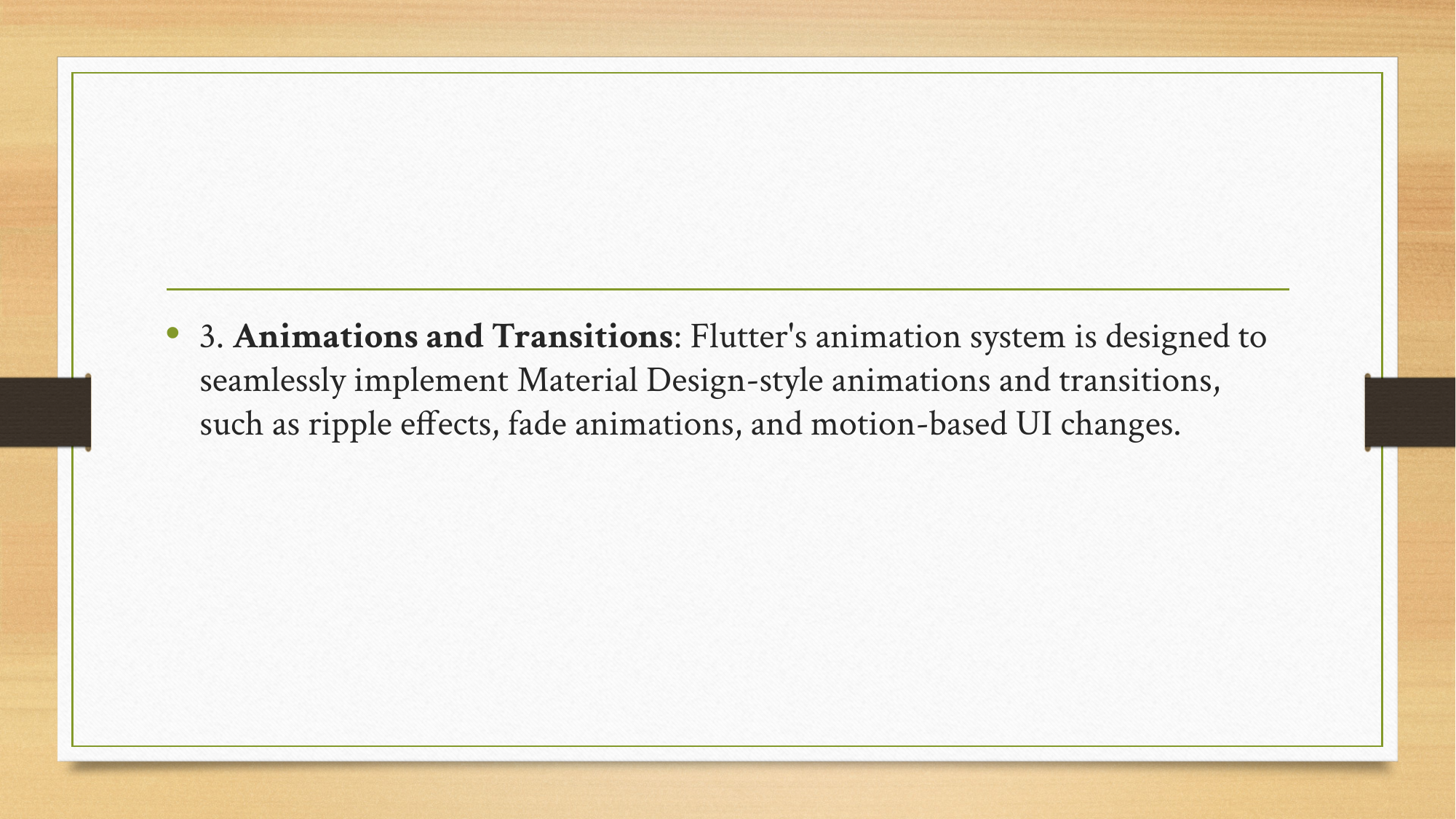

#
3. Animations and Transitions: Flutter's animation system is designed to seamlessly implement Material Design-style animations and transitions, such as ripple effects, fade animations, and motion-based UI changes.